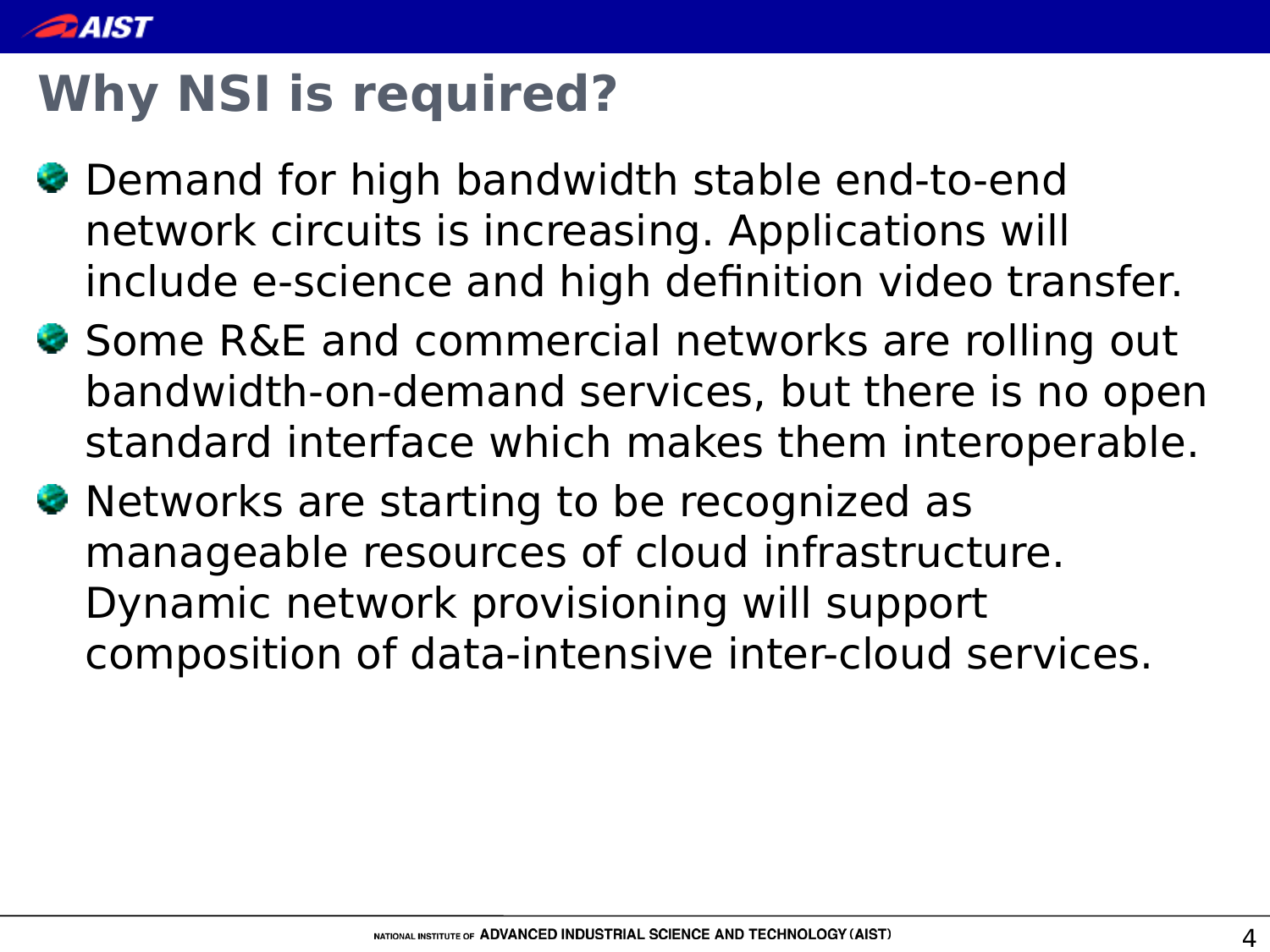

# Why NSI is required?
Demand for high bandwidth stable end-to-end network circuits is increasing. Applications will include e-science and high definition video transfer.
Some R&E and commercial networks are rolling out bandwidth-on-demand services, but there is no open standard interface which makes them interoperable.
Networks are starting to be recognized as manageable resources of cloud infrastructure. Dynamic network provisioning will support composition of data-intensive inter-cloud services.